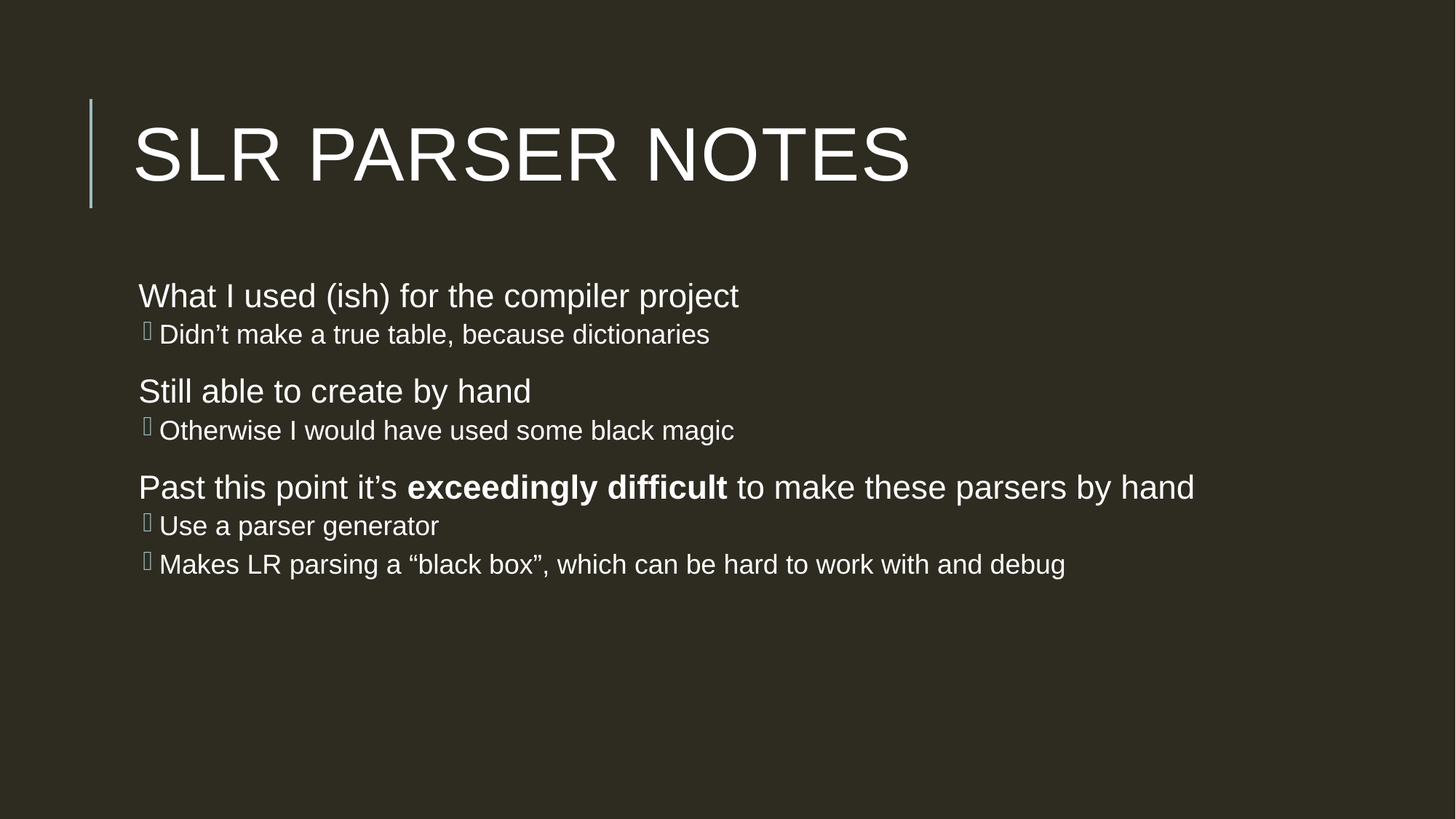

# SLR Parser notes
What I used (ish) for the compiler project
Didn’t make a true table, because dictionaries
Still able to create by hand
Otherwise I would have used some black magic
Past this point it’s exceedingly difficult to make these parsers by hand
Use a parser generator
Makes LR parsing a “black box”, which can be hard to work with and debug